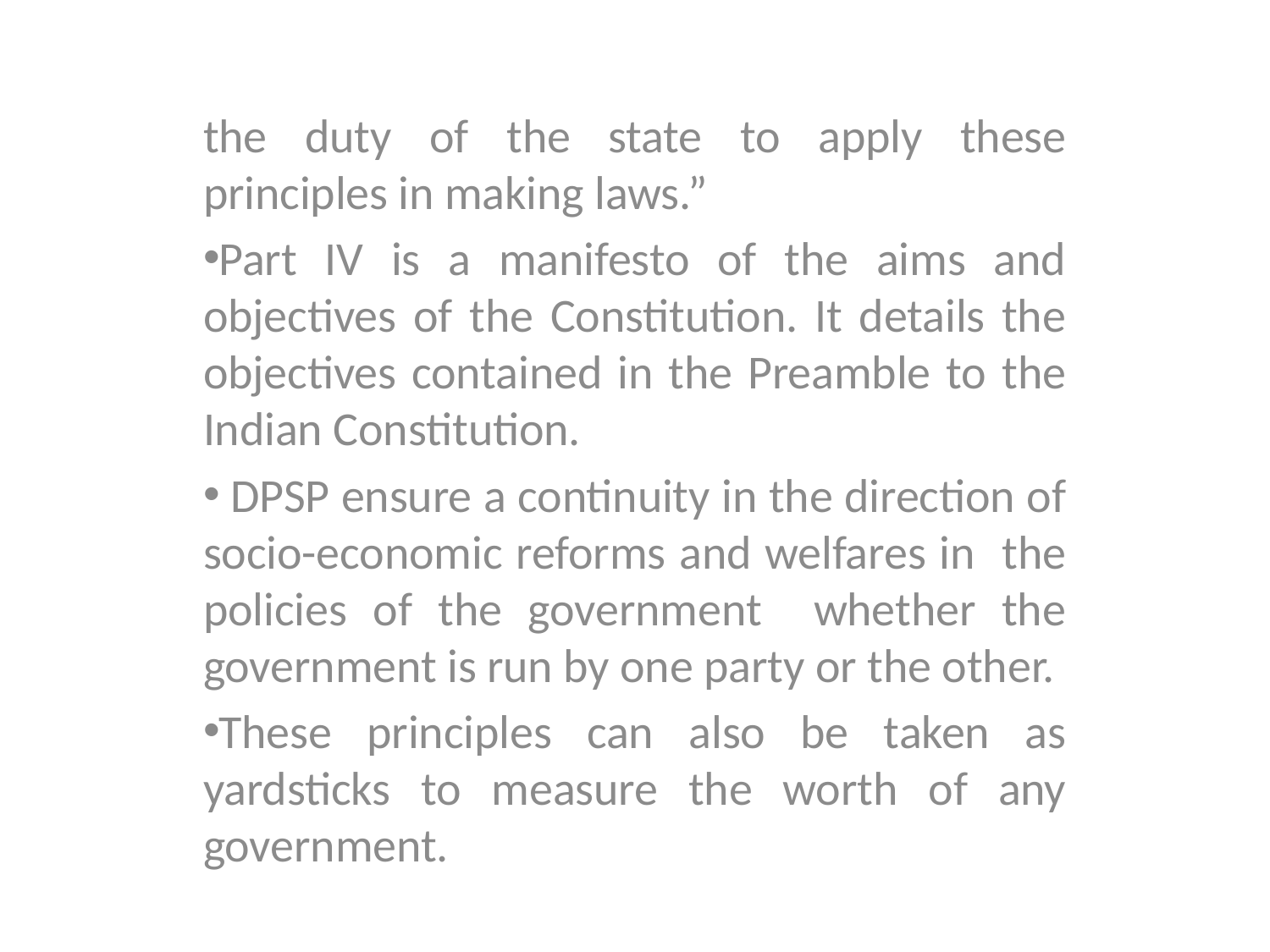

the duty of the state to apply these principles in making laws.”
Part IV is a manifesto of the aims and objectives of the Constitution. It details the objectives contained in the Preamble to the Indian Constitution.
 DPSP ensure a continuity in the direction of socio-economic reforms and welfares in  the policies of the government  whether the government is run by one party or the other.
These principles can also be taken as yardsticks to measure the worth of any government.